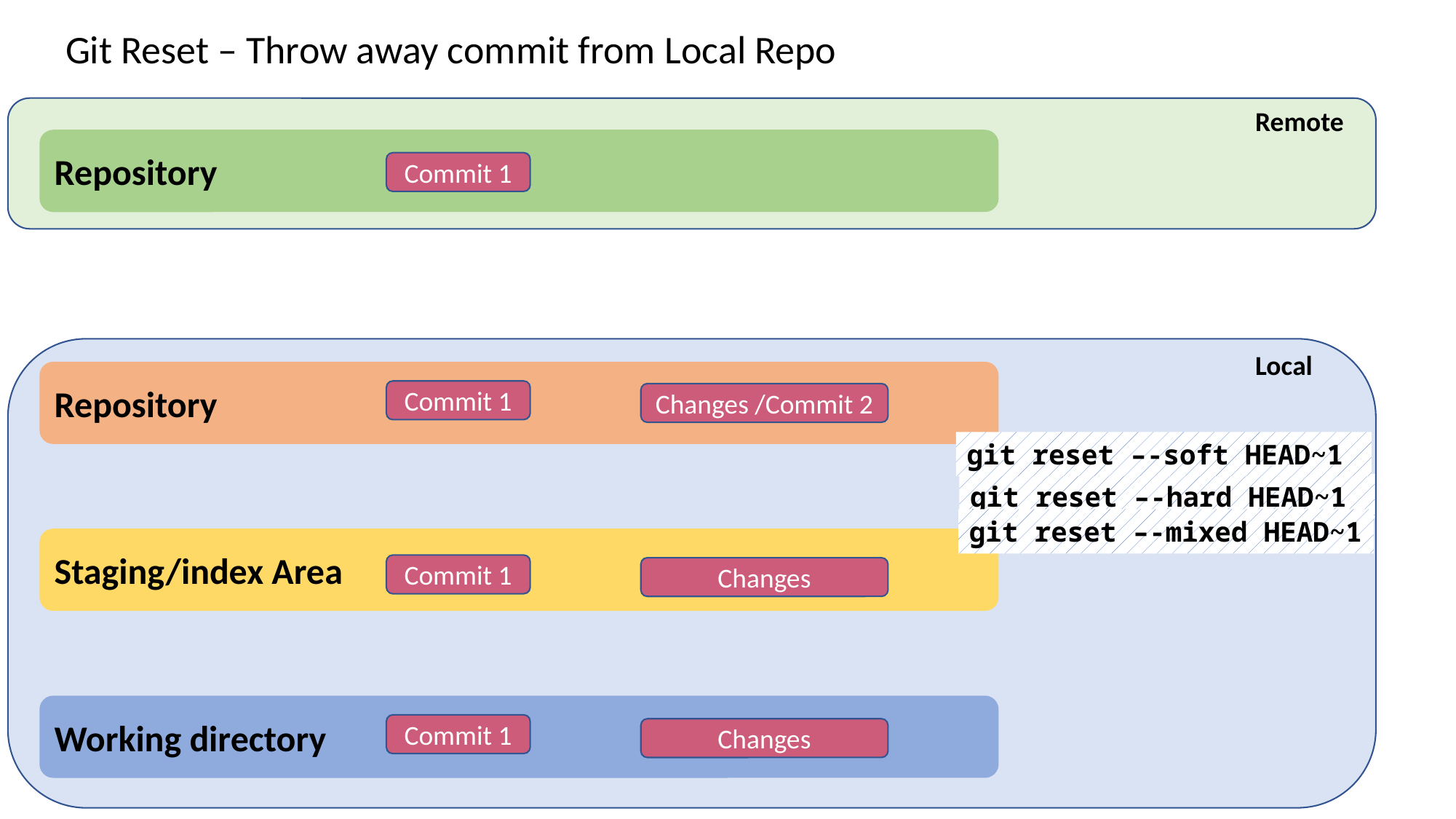

# Git Reset – Throw away commit from Local Repo

Remote
Repository
Commit 1

Local
Repository
Commit 1
Changes /Commit 2
git reset –-soft HEAD~1
git reset –-hard HEAD~1
git reset –-mixed HEAD~1
Staging/index Area
Commit 1
Changes
Working directory
Commit 1
Changes